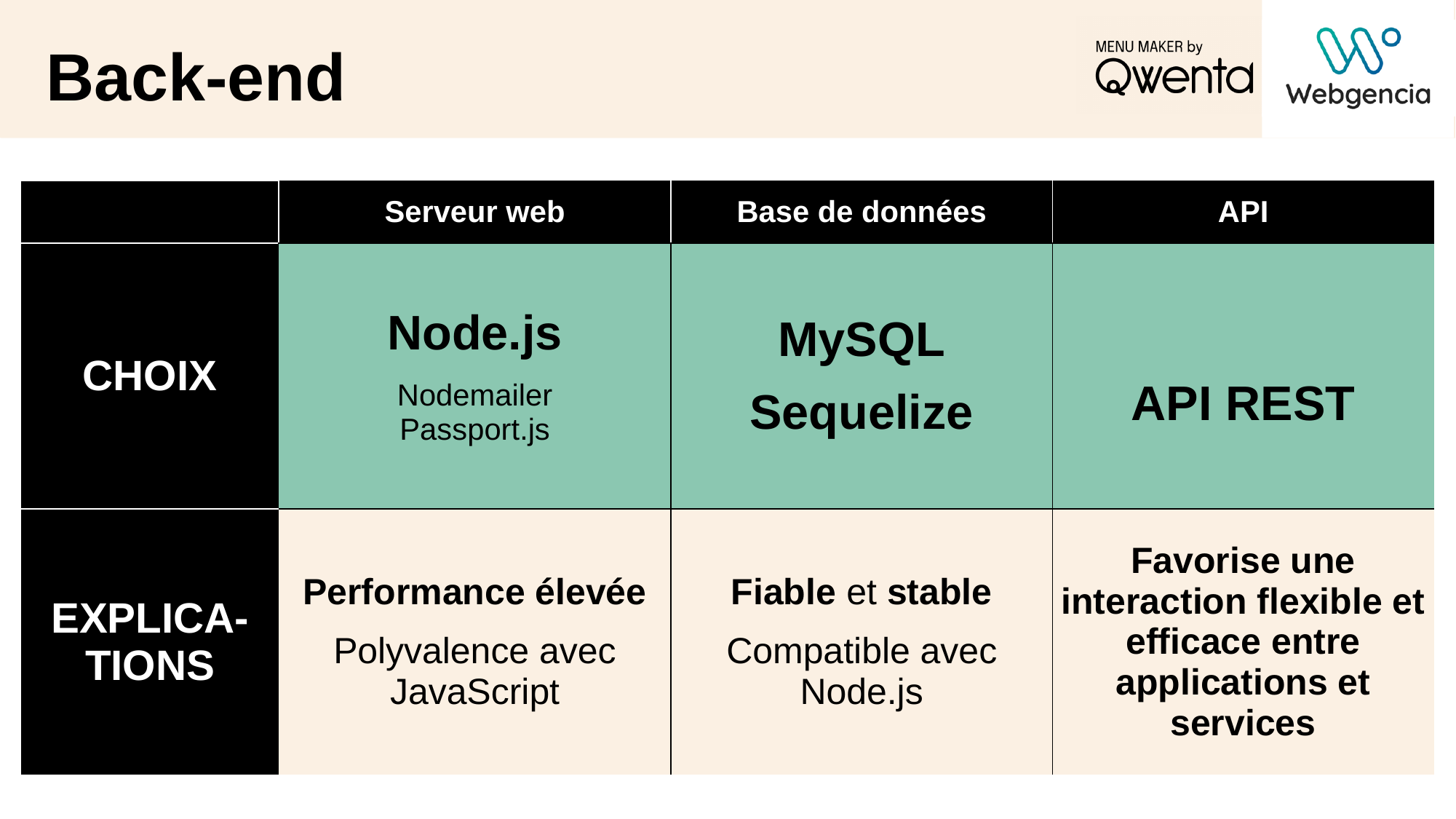

# Back-end
|  | Serveur web | Base de données | API |
| --- | --- | --- | --- |
| CHOIX | Node.js Nodemailer Passport.js | MySQL Sequelize | API REST |
| EXPLICA- TIONS | Performance élevée Polyvalence avec JavaScript | Fiable et stable Compatible avec Node.js | Favorise une interaction flexible et efficace entre applications et services |